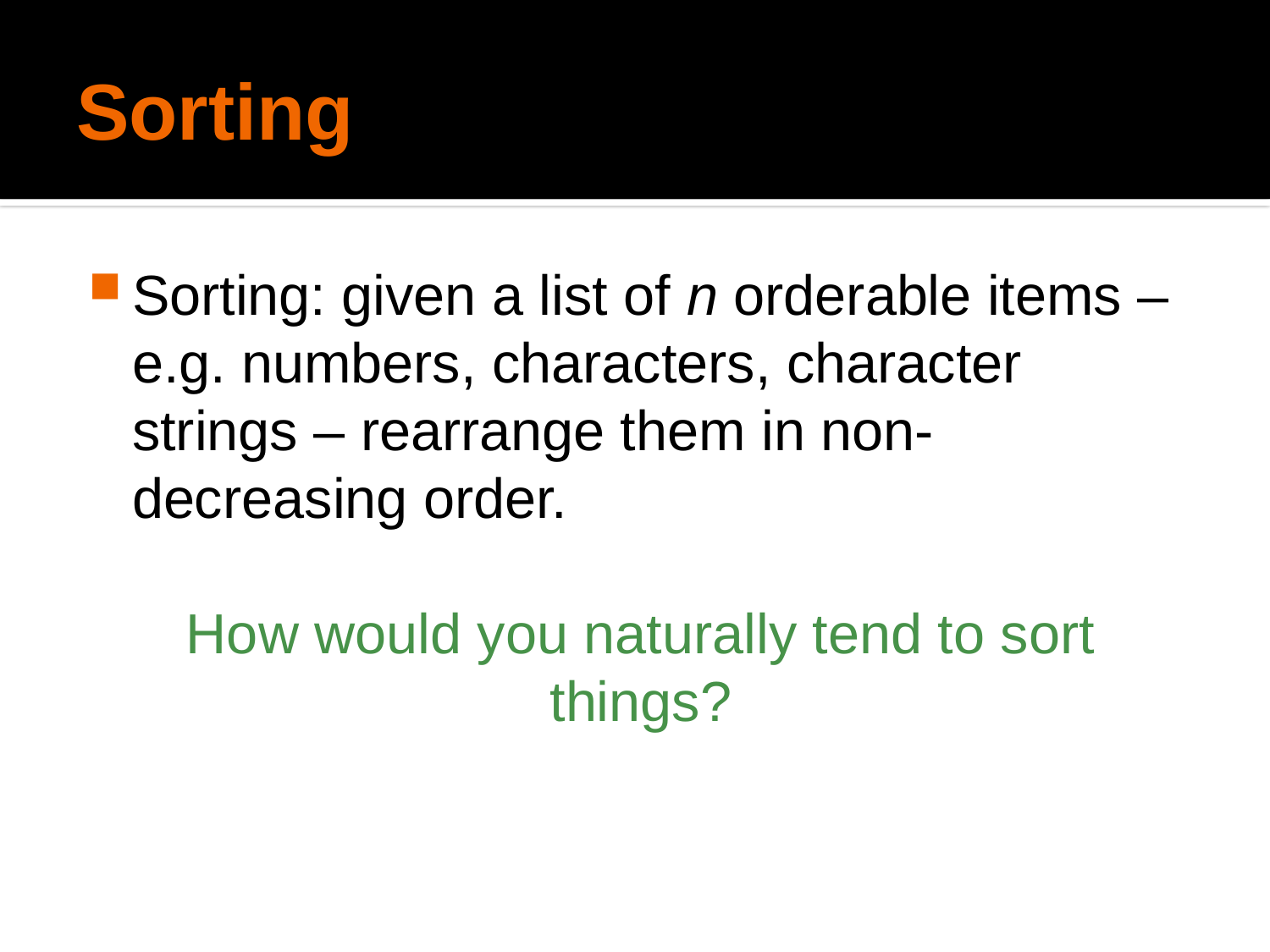

# Sorting
Sorting: given a list of n orderable items –  e.g. numbers, characters, character strings – rearrange them in non-decreasing order.

How would you naturally tend to sort things?